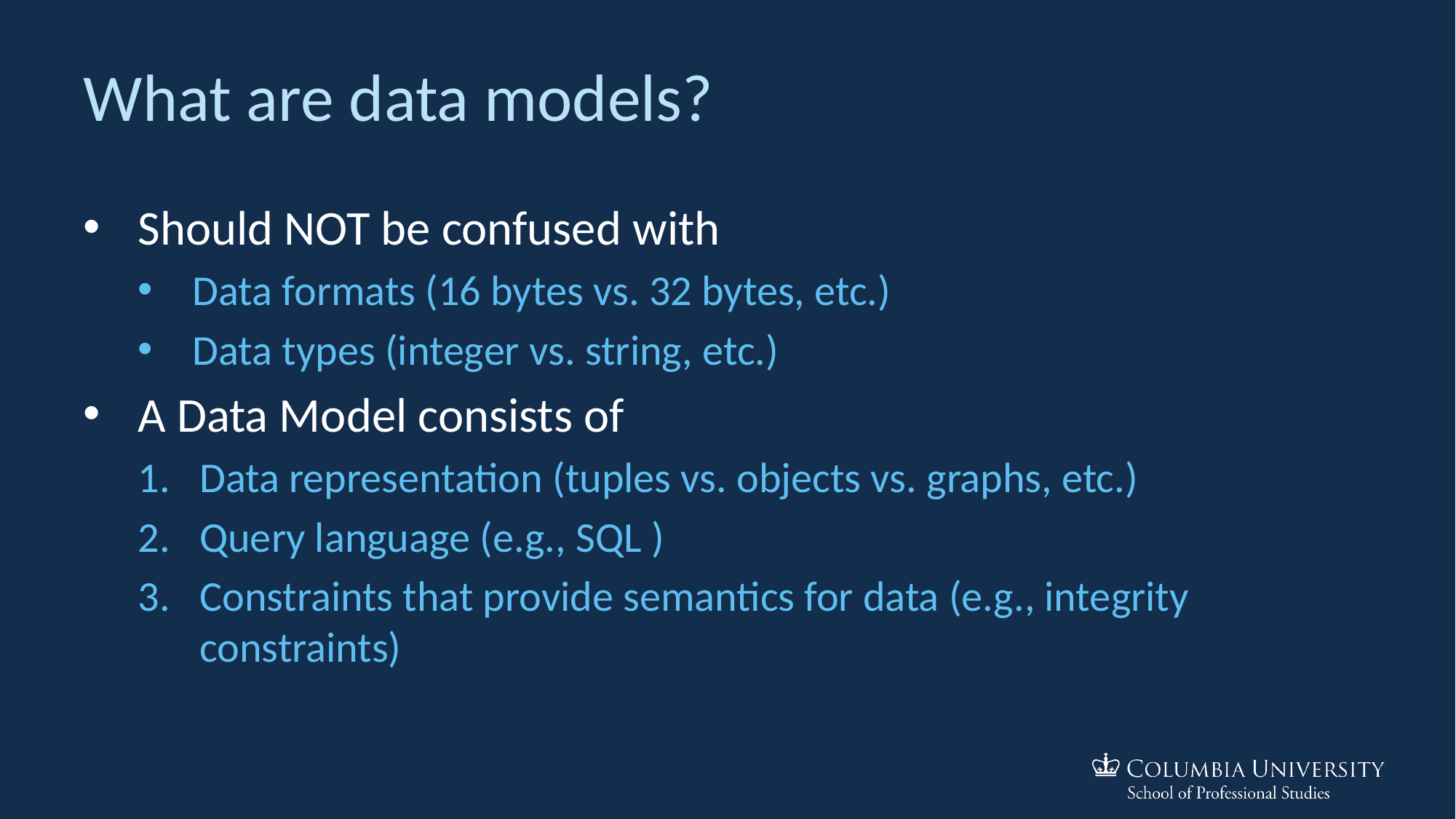

# What are data models?
Should NOT be confused with
Data formats (16 bytes vs. 32 bytes, etc.)
Data types (integer vs. string, etc.)
A Data Model consists of
Data representation (tuples vs. objects vs. graphs, etc.)
Query language (e.g., SQL )
Constraints that provide semantics for data (e.g., integrity constraints)